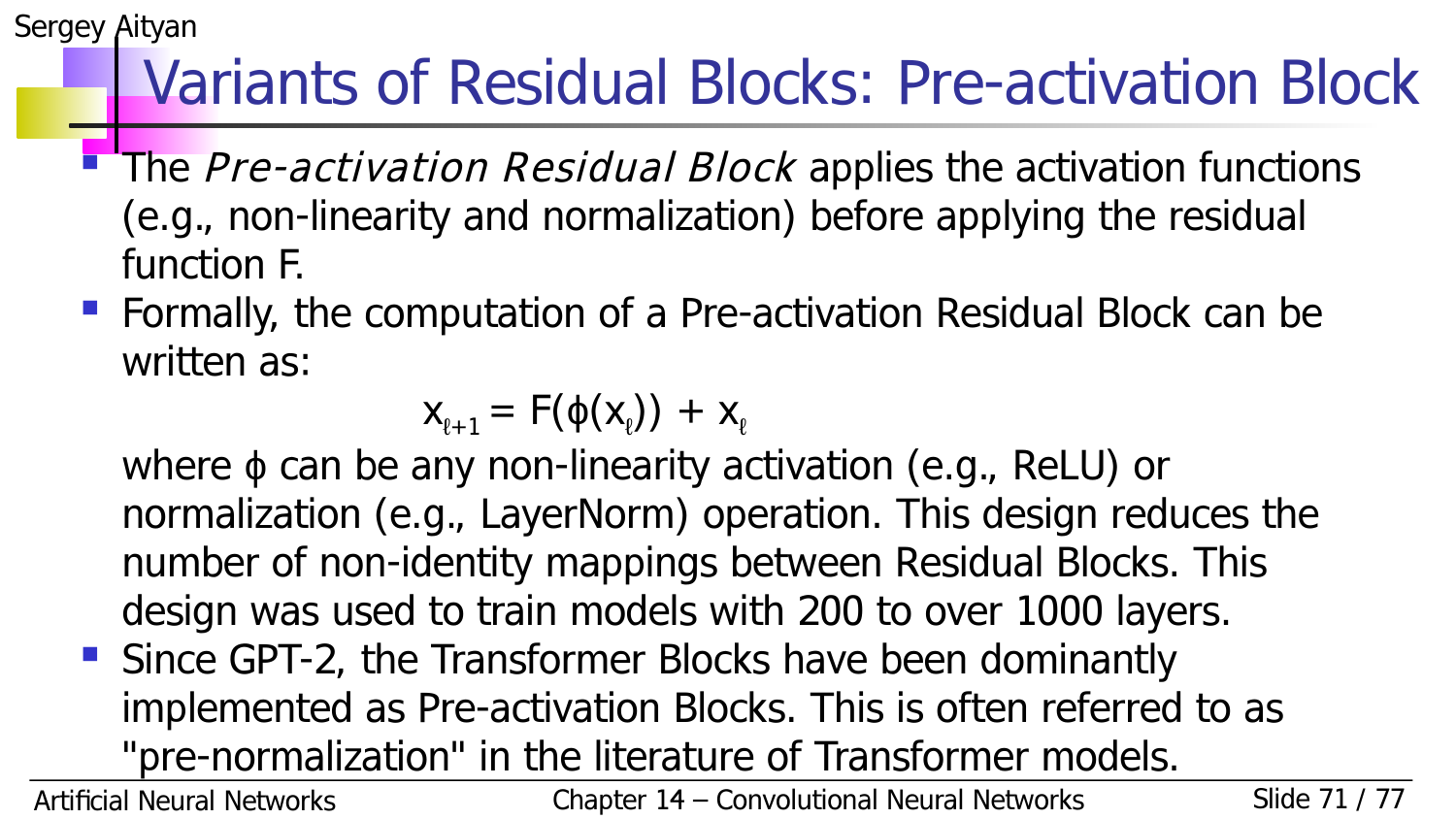

# Variants of Residual Blocks: Pre-activation Block
The Pre-activation Residual Block applies the activation functions (e.g., non-linearity and normalization) before applying the residual function F.
Formally, the computation of a Pre-activation Residual Block can be written as:
		    xℓ+1 = F(ϕ(xℓ)) + xℓ
where ϕ can be any non-linearity activation (e.g., ReLU) or normalization (e.g., LayerNorm) operation. This design reduces the number of non-identity mappings between Residual Blocks. This design was used to train models with 200 to over 1000 layers.
Since GPT-2, the Transformer Blocks have been dominantly implemented as Pre-activation Blocks. This is often referred to as "pre-normalization" in the literature of Transformer models.